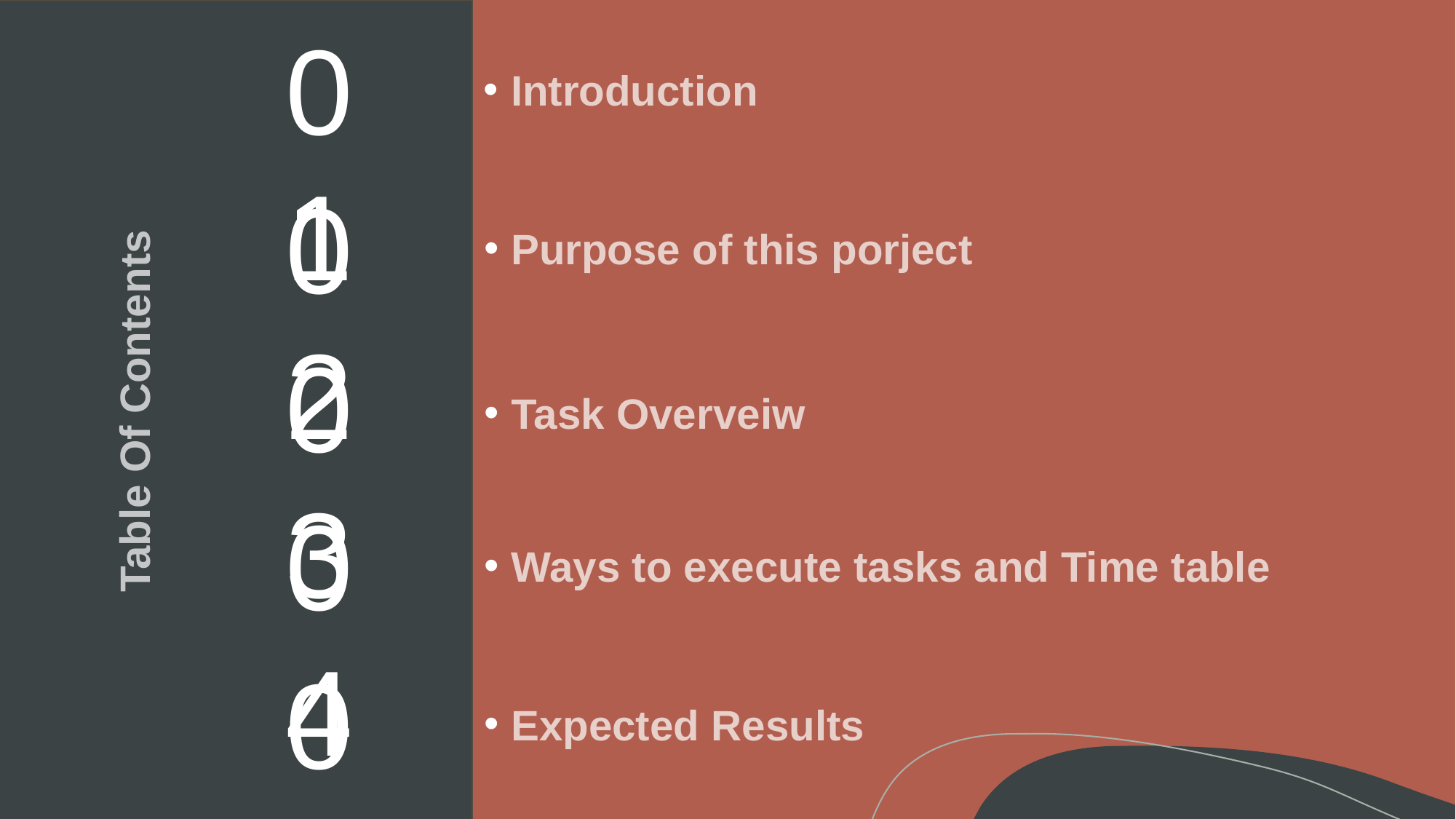

01
Introduction
02
Purpose of this porject
03
Table Of Contents
Task Overveiw
04
Ways to execute tasks and Time table
05
Expected Results